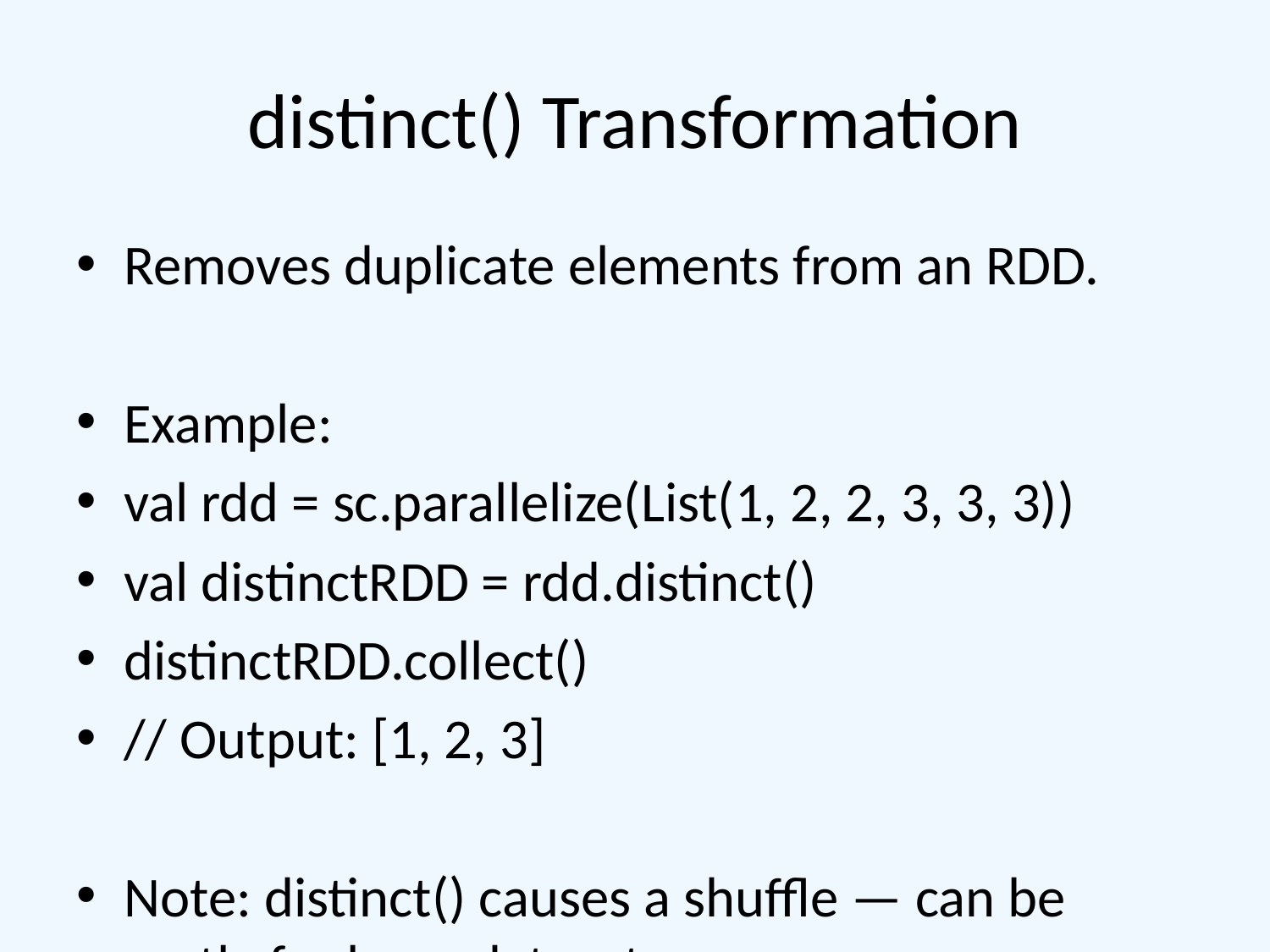

# distinct() Transformation
Removes duplicate elements from an RDD.

Example:
val rdd = sc.parallelize(List(1, 2, 2, 3, 3, 3))
val distinctRDD = rdd.distinct()
distinctRDD.collect()
// Output: [1, 2, 3]

Note: distinct() causes a shuffle — can be costly for large datasets.